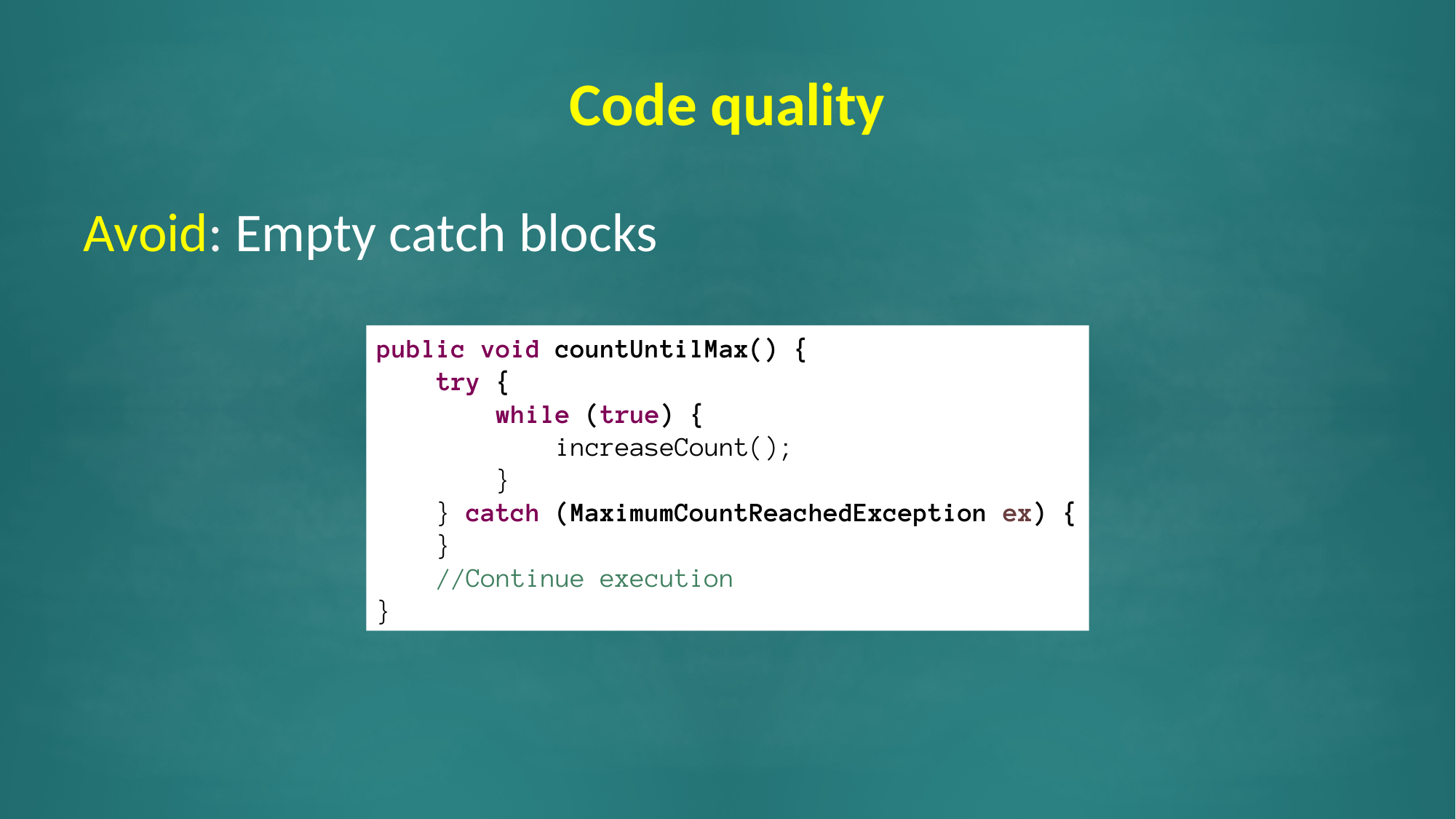

# Code quality
Avoid: Empty catch blocks
public void countUntilMax() {
    try {
        while (true) {
            increaseCount();
        }
    } catch (MaximumCountReachedException ex) {
    }
    //Continue execution
}